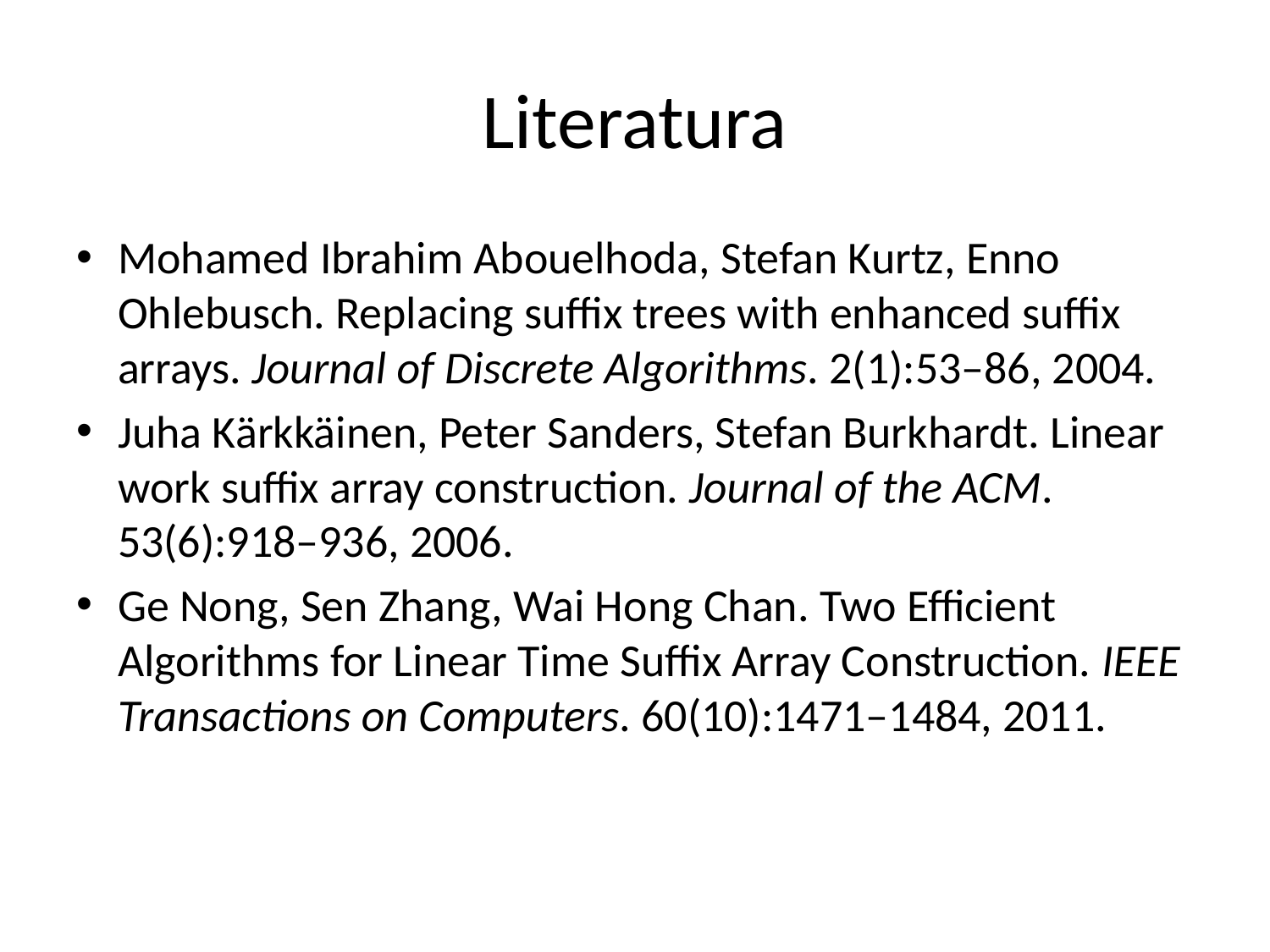

# Literatura
Mohamed Ibrahim Abouelhoda, Stefan Kurtz, Enno Ohlebusch. Replacing suffix trees with enhanced suffix arrays. Journal of Discrete Algorithms. 2(1):53–86, 2004.
Juha Kärkkäinen, Peter Sanders, Stefan Burkhardt. Linear work suffix array construction. Journal of the ACM. 53(6):918–936, 2006.
Ge Nong, Sen Zhang, Wai Hong Chan. Two Efficient Algorithms for Linear Time Suffix Array Construction. IEEE Transactions on Computers. 60(10):1471–1484, 2011.